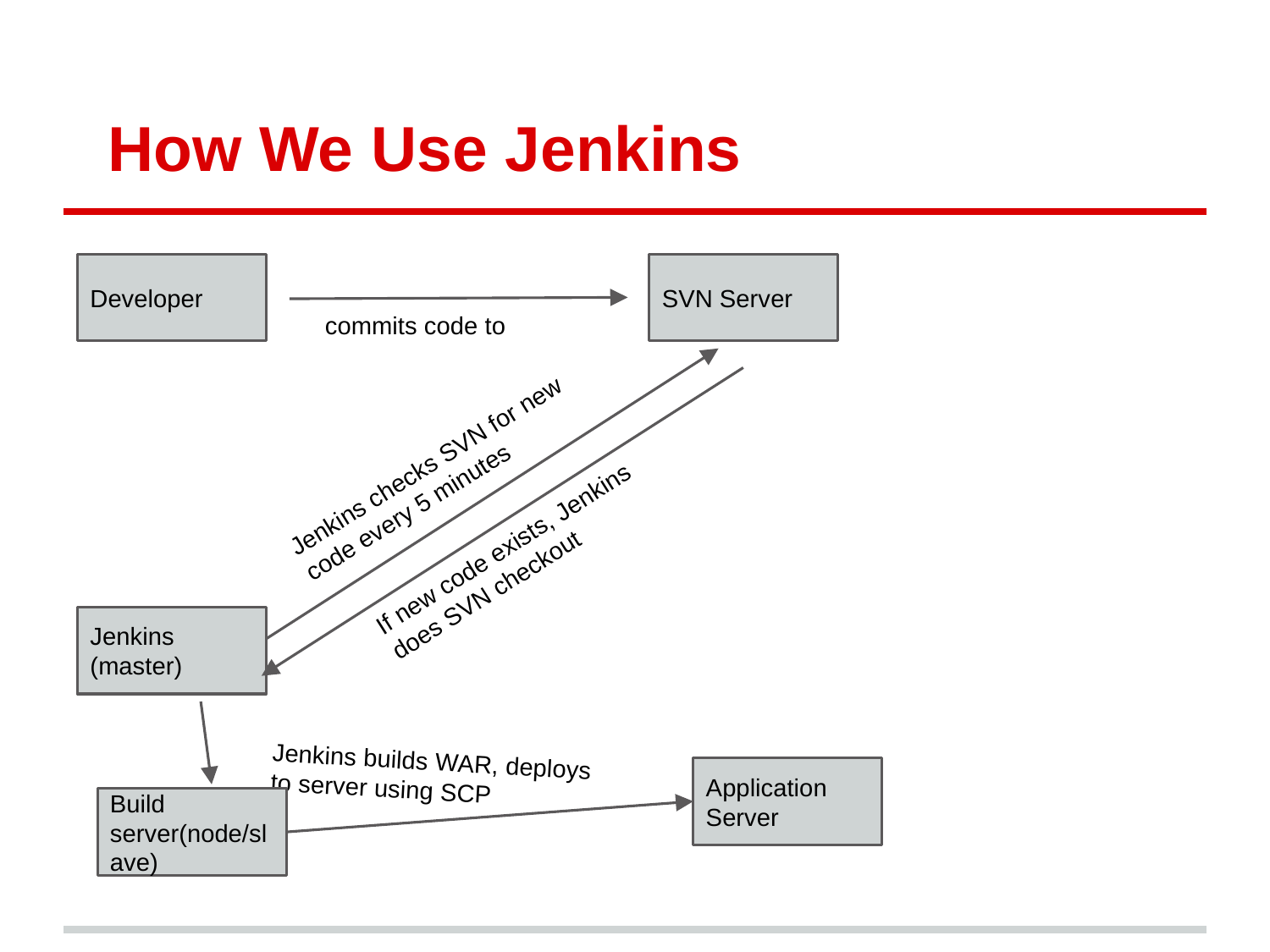

# How We Use Jenkins
Developer
SVN Server
commits code to
Jenkins checks SVN for new code every 5 minutes
If new code exists, Jenkins
does SVN checkout
Jenkins (master)
Jenkins builds WAR, deploys to server using SCP
Application Server
Build server(node/slave)